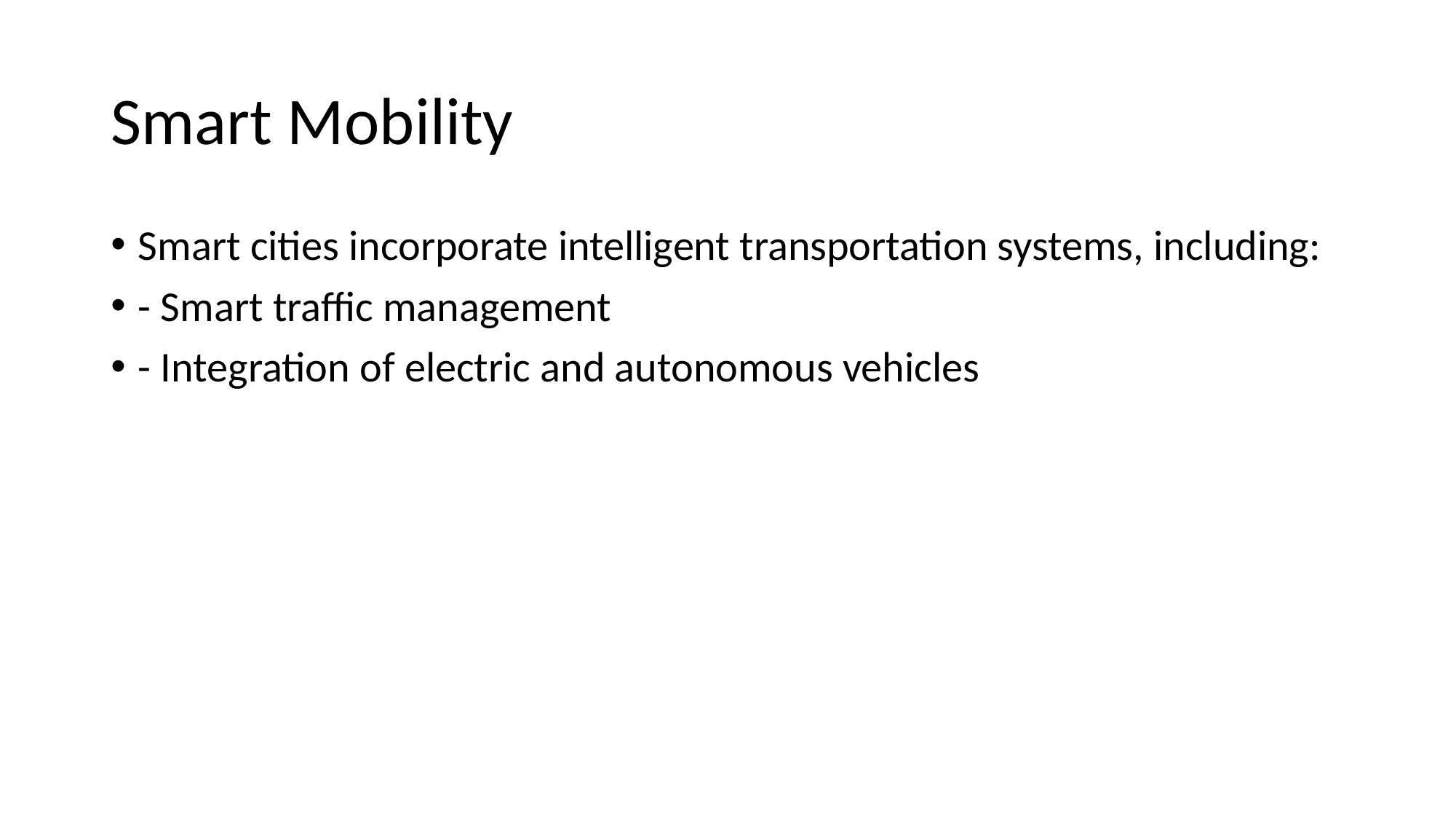

# Smart Mobility
Smart cities incorporate intelligent transportation systems, including:
- Smart traffic management
- Integration of electric and autonomous vehicles